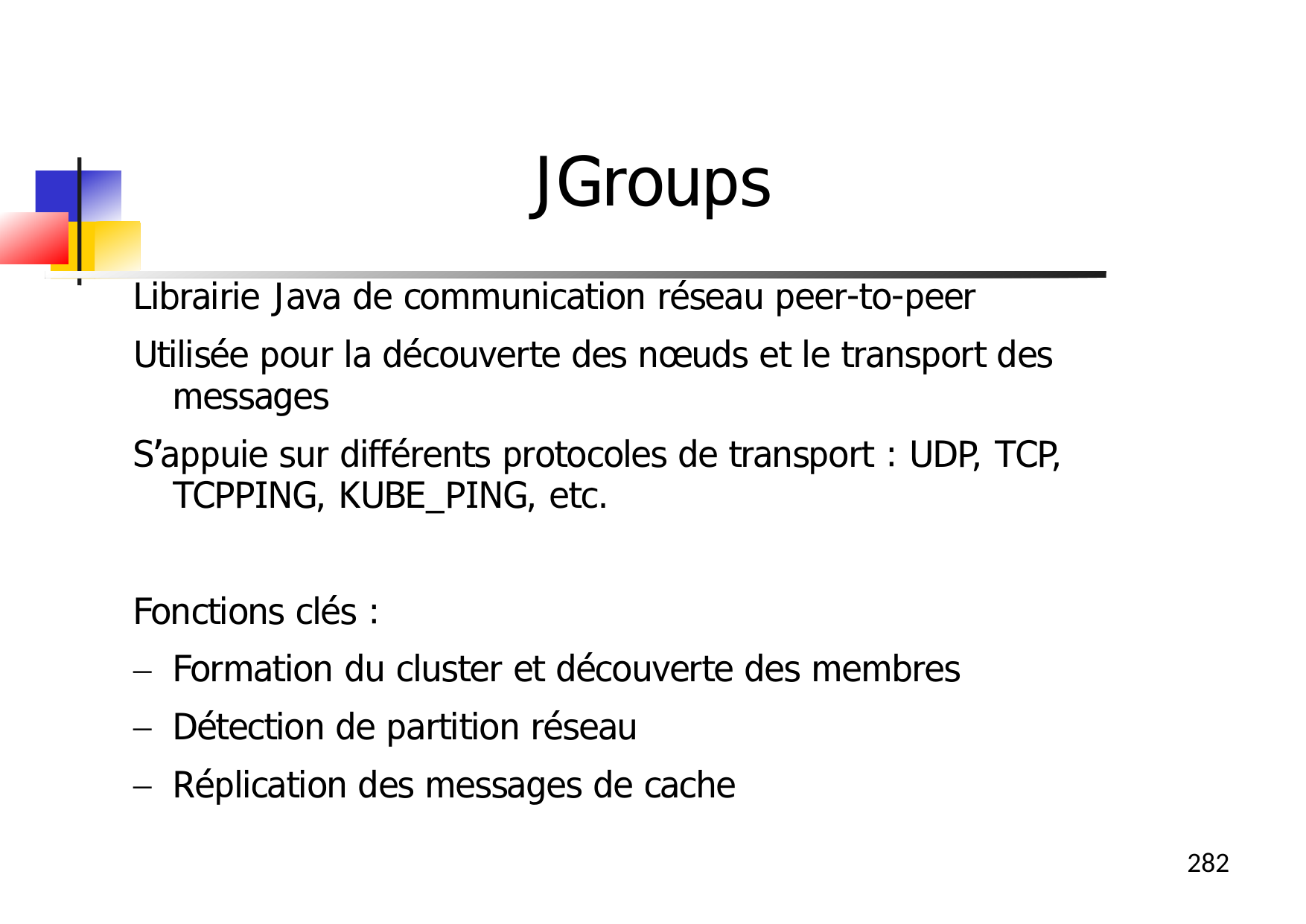

JGroups
Librairie Java de communication réseau peer-to-peer
Utilisée pour la découverte des nœuds et le transport des messages
S’appuie sur différents protocoles de transport : UDP, TCP, TCPPING, KUBE_PING, etc.

Fonctions clés :
Formation du cluster et découverte des membres
Détection de partition réseau
Réplication des messages de cache